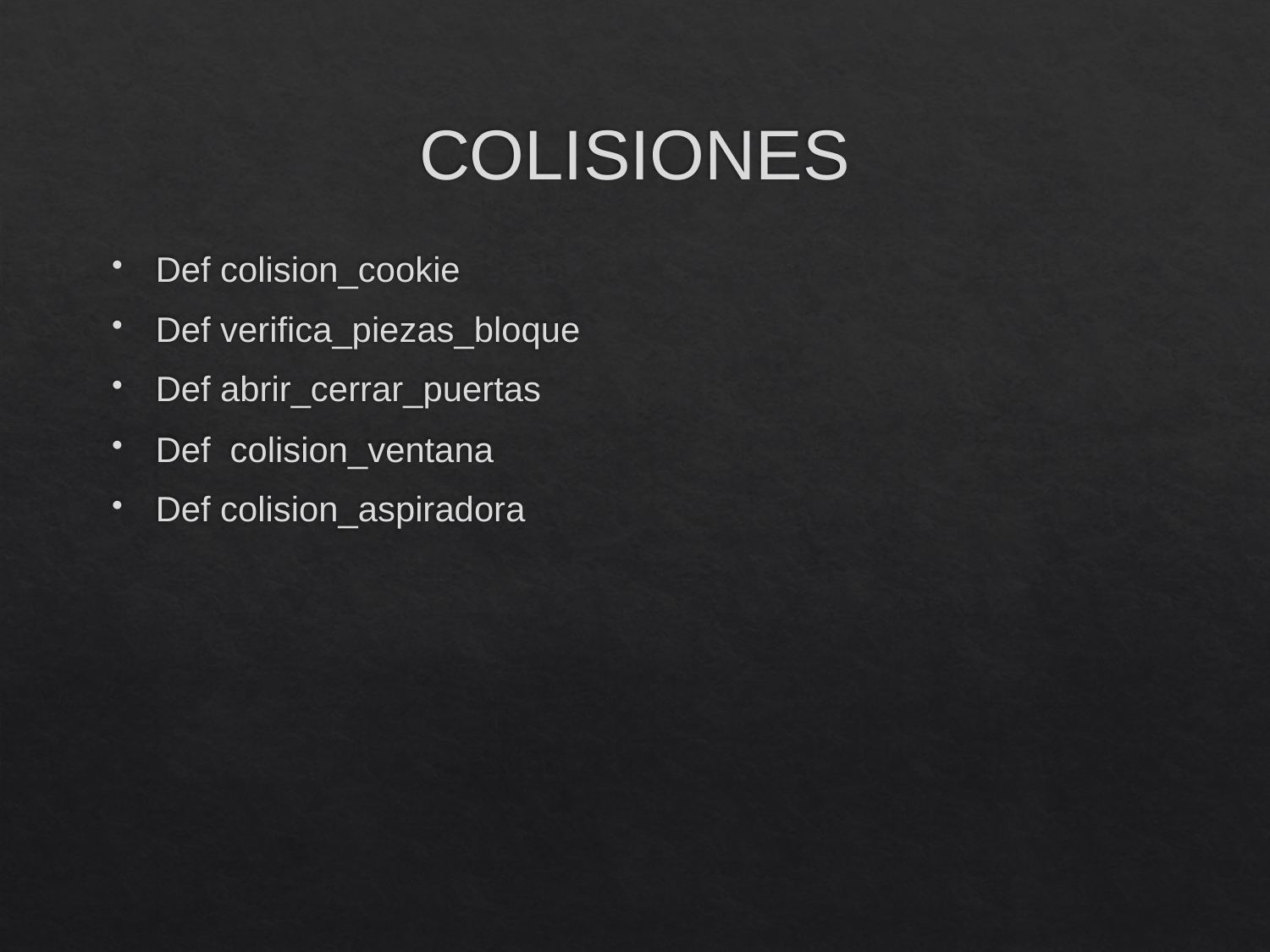

# COLISIONES
Def colision_cookie
Def verifica_piezas_bloque
Def abrir_cerrar_puertas
Def  colision_ventana
Def colision_aspiradora